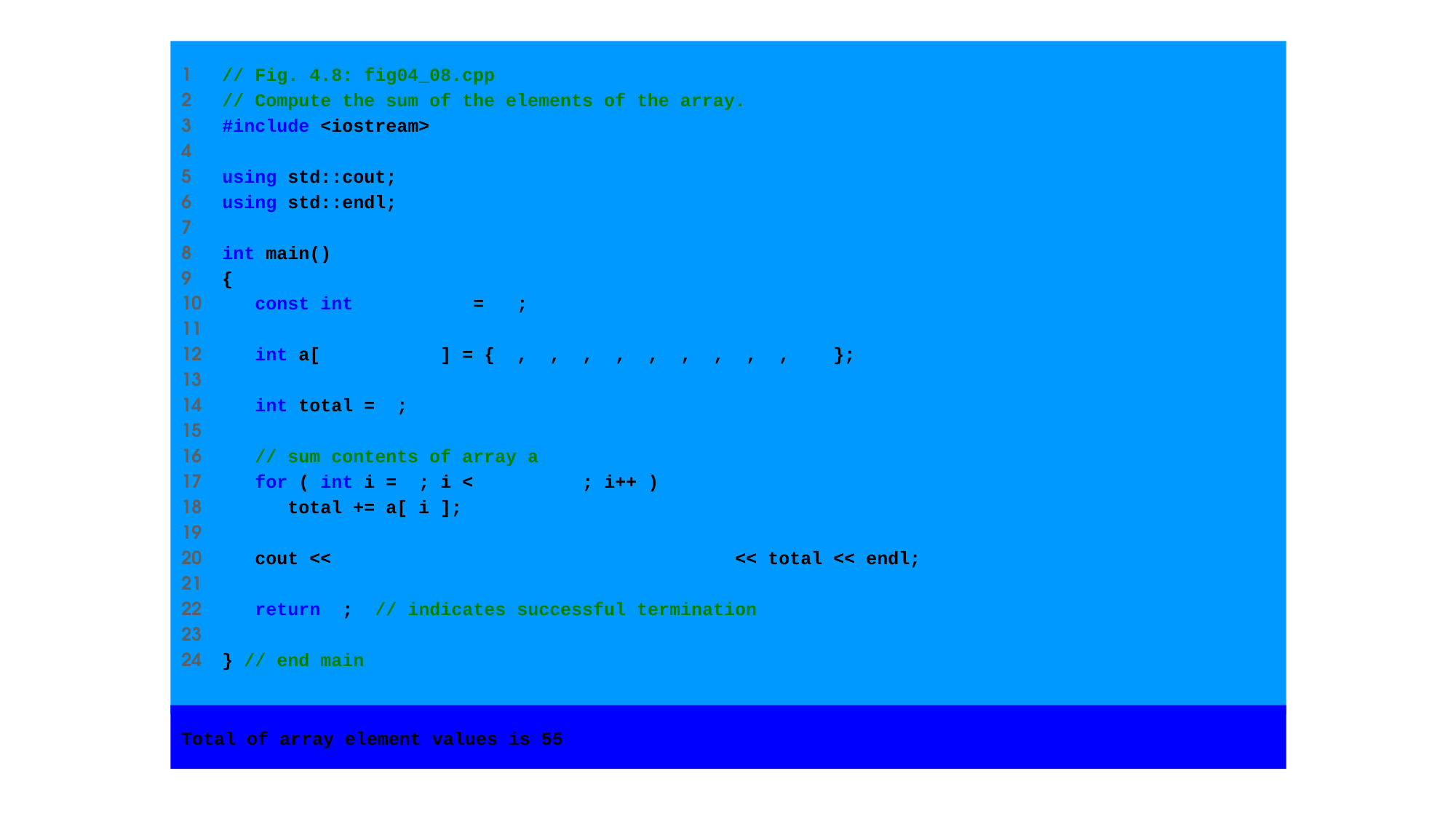

1      // Fig. 4.8: fig04_08.cpp
2      // Compute the sum of the elements of the array.
3      #include <iostream>
4
5      using std::cout;
6      using std::endl;
7
8      int main()
9      {
10       const int arraySize = 10;
11
12       int a[ arraySize ] = { 1, 2, 3, 4, 5, 6, 7, 8, 9, 10 };
13
14       int total = 0;
15
16       // sum contents of array a
17       for ( int i = 0; i < arraySize; i++ )
18          total += a[ i ];
19
20       cout << "Total of array element values is " << total << endl;
21
22       return 0;  // indicates successful termination
23
24    } // end main

Total of array element values is 55